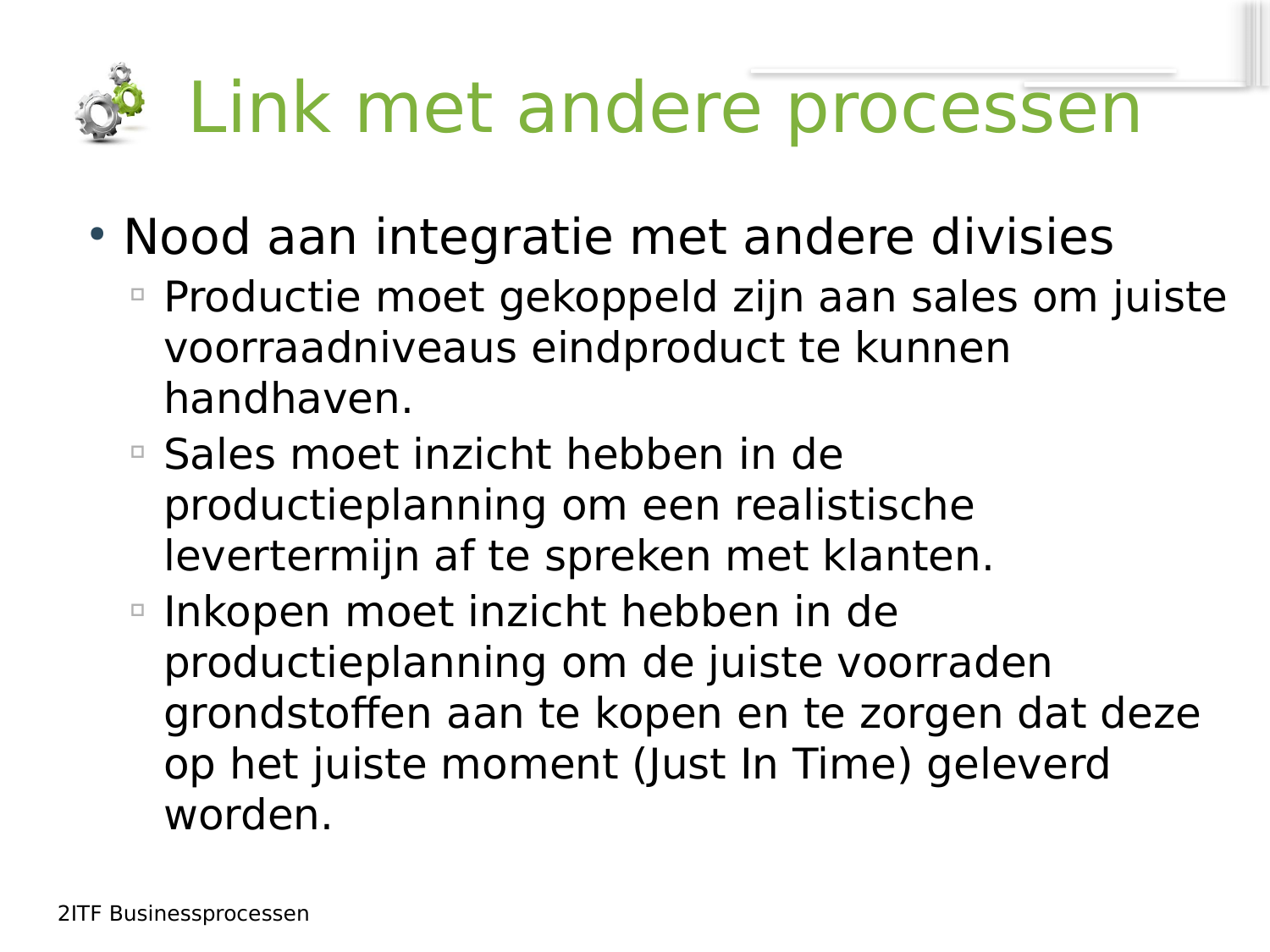

# Link met andere processen
Nood aan integratie met andere divisies
Productie moet gekoppeld zijn aan sales om juiste voorraadniveaus eindproduct te kunnen handhaven.
Sales moet inzicht hebben in de productieplanning om een realistische levertermijn af te spreken met klanten.
Inkopen moet inzicht hebben in de productieplanning om de juiste voorraden grondstoffen aan te kopen en te zorgen dat deze op het juiste moment (Just In Time) geleverd worden.